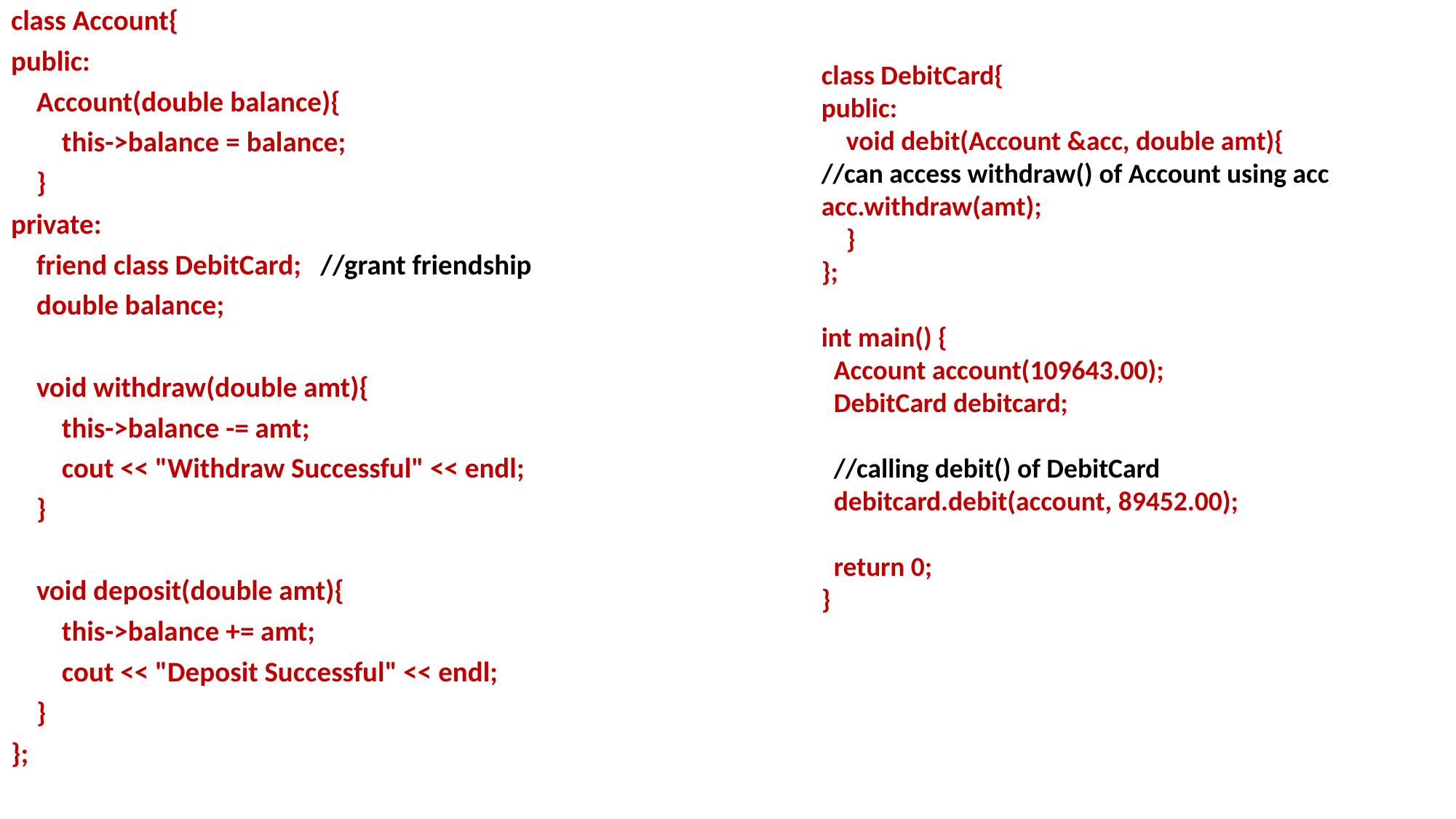

class Account{
public:
    Account(double balance){
        this->balance = balance;
    }
private:
    friend class DebitCard;   //grant friendship
    double balance;

    void withdraw(double amt){
        this->balance -= amt;
        cout << "Withdraw Successful" << endl;
    }

    void deposit(double amt){
        this->balance += amt;
        cout << "Deposit Successful" << endl;
    }
};

class DebitCard{
public:
    void debit(Account &acc, double amt){
//can access withdraw() of Account using acc
acc.withdraw(amt);
    }
};

int main() {
  Account account(109643.00);
  DebitCard debitcard;

  //calling debit() of DebitCard
  debitcard.debit(account, 89452.00);

  return 0;
}